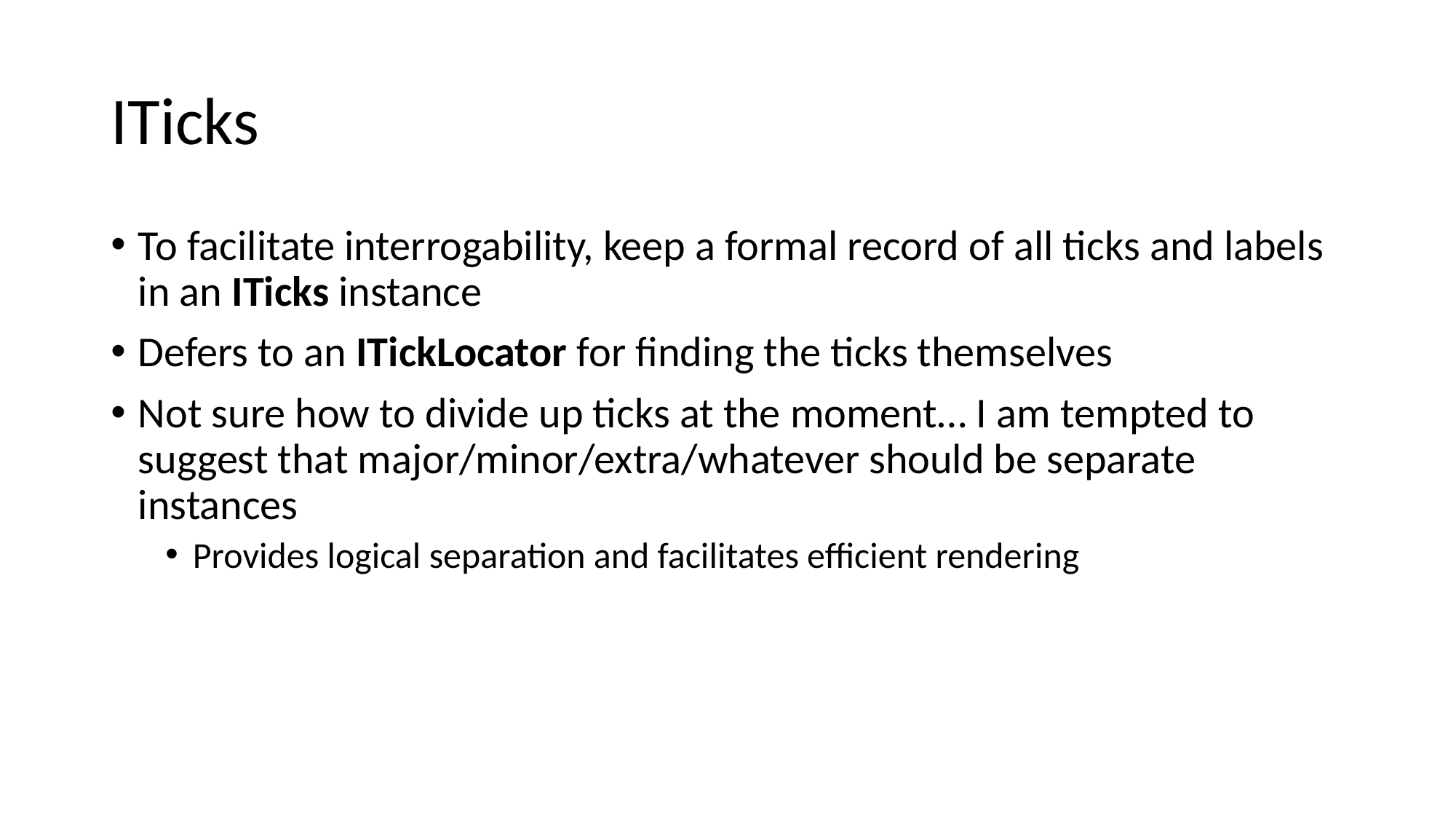

# ITicks
To facilitate interrogability, keep a formal record of all ticks and labels in an ITicks instance
Defers to an ITickLocator for finding the ticks themselves
Not sure how to divide up ticks at the moment… I am tempted to suggest that major/minor/extra/whatever should be separate instances
Provides logical separation and facilitates efficient rendering